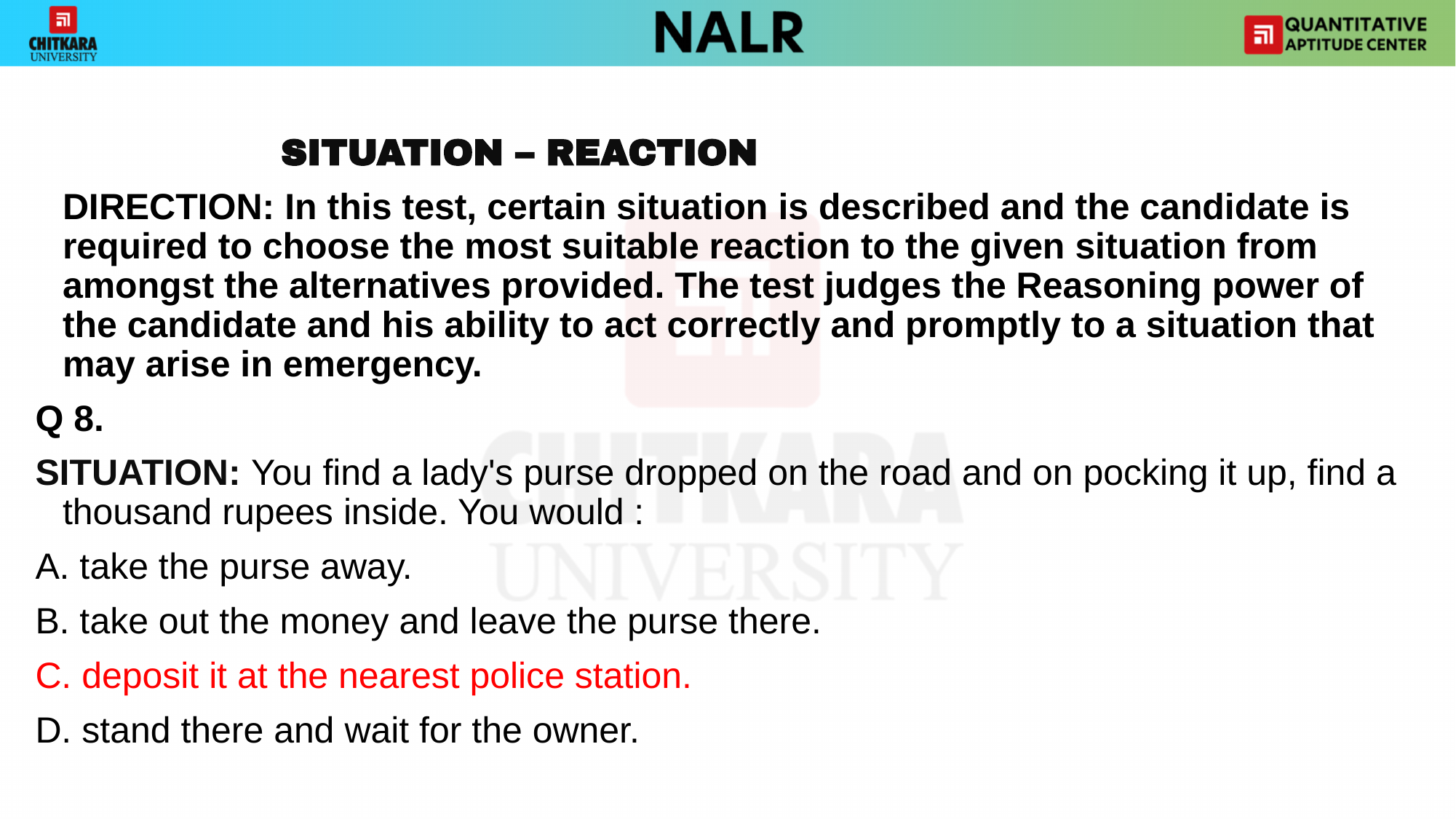

#
			SITUATION – REACTION
 	DIRECTION: In this test, certain situation is described and the candidate is required to choose the most suitable reaction to the given situation from amongst the alternatives provided. The test judges the Reasoning power of the candidate and his ability to act correctly and promptly to a situation that may arise in emergency.
Q 8.
SITUATION: You find a lady's purse dropped on the road and on pocking it up, find a thousand rupees inside. You would :
A. take the purse away.
B. take out the money and leave the purse there.
C. deposit it at the nearest police station.
D. stand there and wait for the owner.